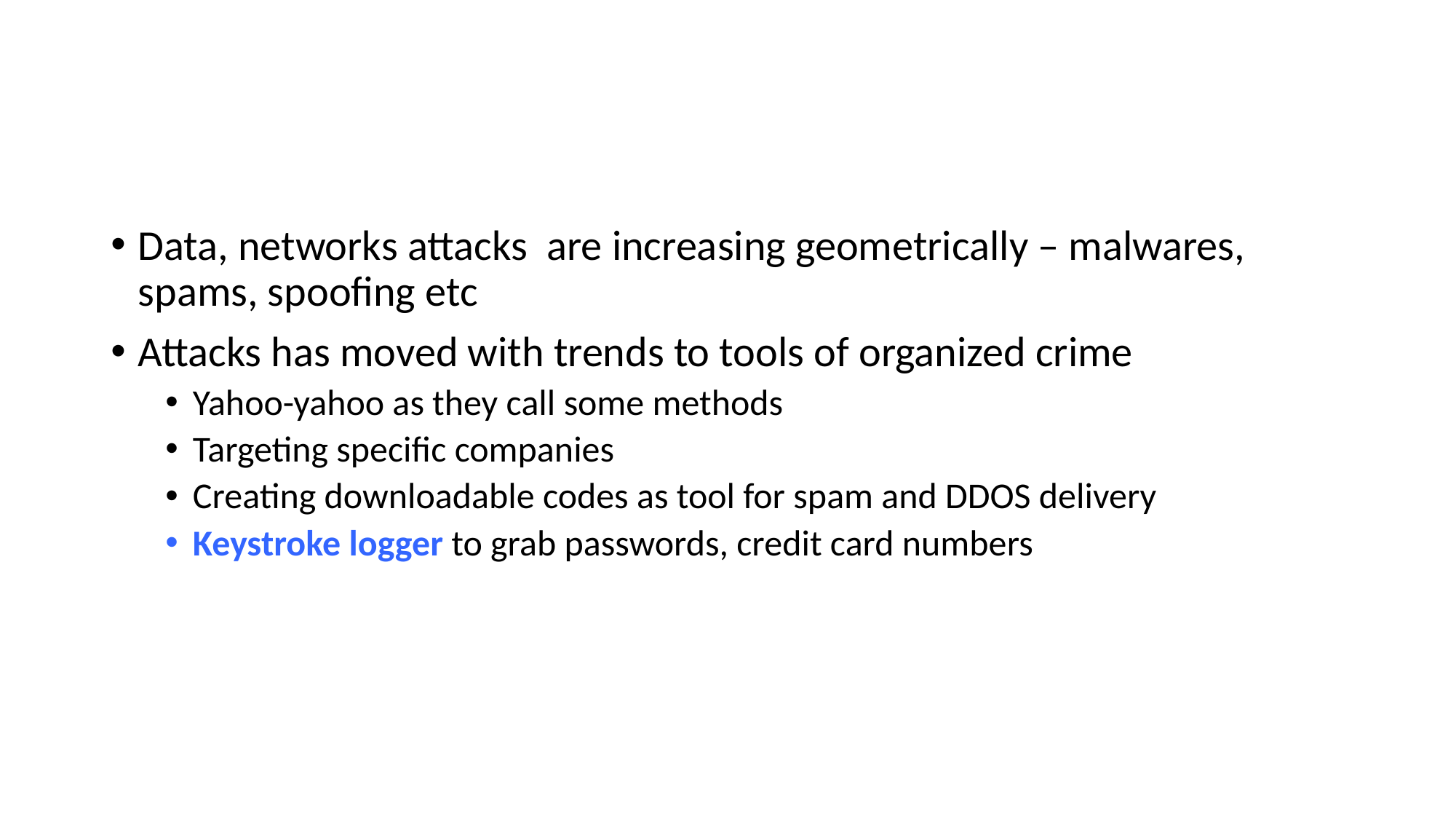

#
Data, networks attacks  are increasing geometrically – malwares, spams, spoofing etc
Attacks has moved with trends to tools of organized crime
Yahoo-yahoo as they call some methods
Targeting specific companies
Creating downloadable codes as tool for spam and DDOS delivery
Keystroke logger to grab passwords, credit card numbers